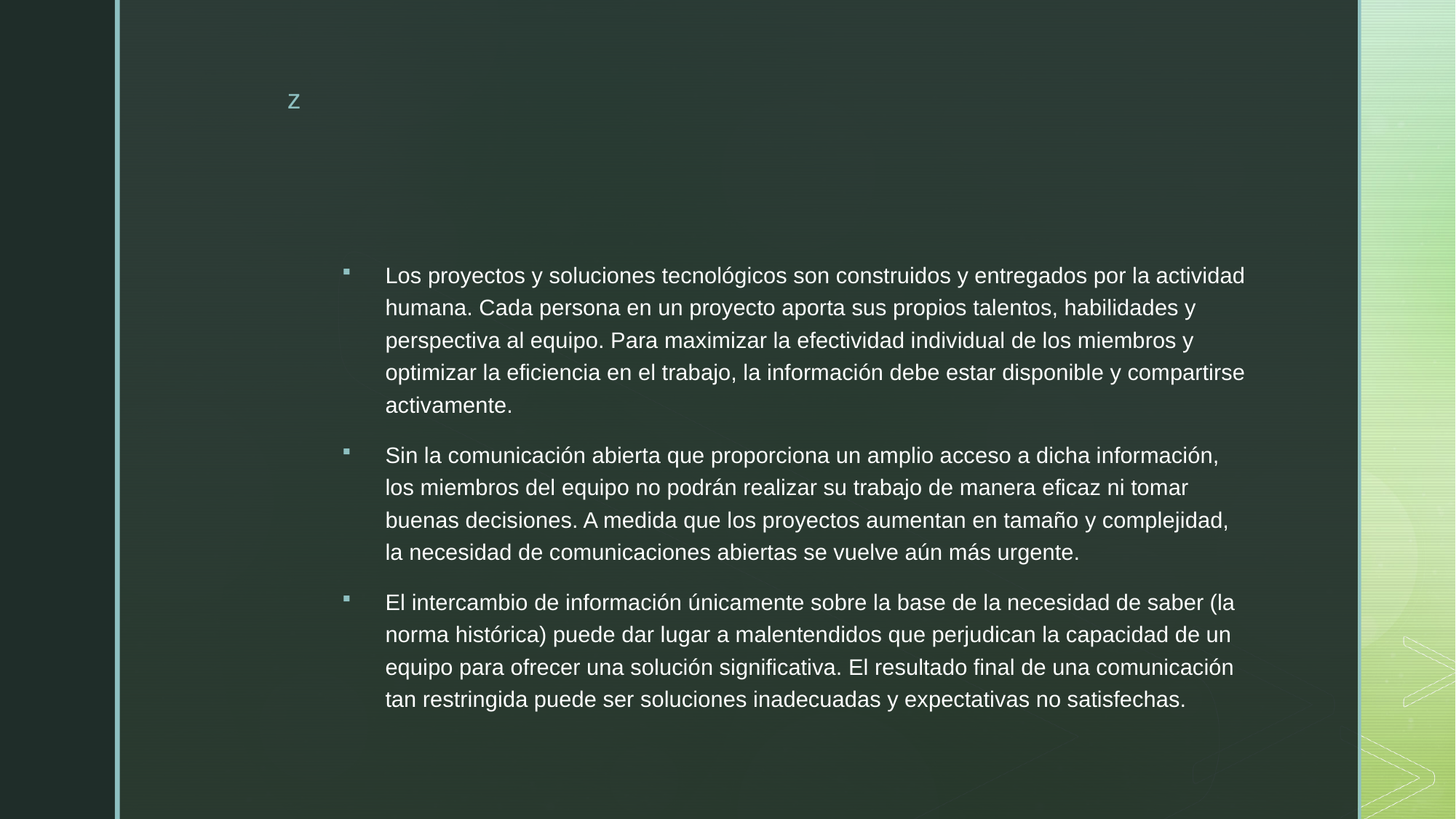

#
Los proyectos y soluciones tecnológicos son construidos y entregados por la actividad humana. Cada persona en un proyecto aporta sus propios talentos, habilidades y perspectiva al equipo. Para maximizar la efectividad individual de los miembros y optimizar la eficiencia en el trabajo, la información debe estar disponible y compartirse activamente.
Sin la comunicación abierta que proporciona un amplio acceso a dicha información, los miembros del equipo no podrán realizar su trabajo de manera eficaz ni tomar buenas decisiones. A medida que los proyectos aumentan en tamaño y complejidad, la necesidad de comunicaciones abiertas se vuelve aún más urgente.
El intercambio de información únicamente sobre la base de la necesidad de saber (la norma histórica) puede dar lugar a malentendidos que perjudican la capacidad de un equipo para ofrecer una solución significativa. El resultado final de una comunicación tan restringida puede ser soluciones inadecuadas y expectativas no satisfechas.